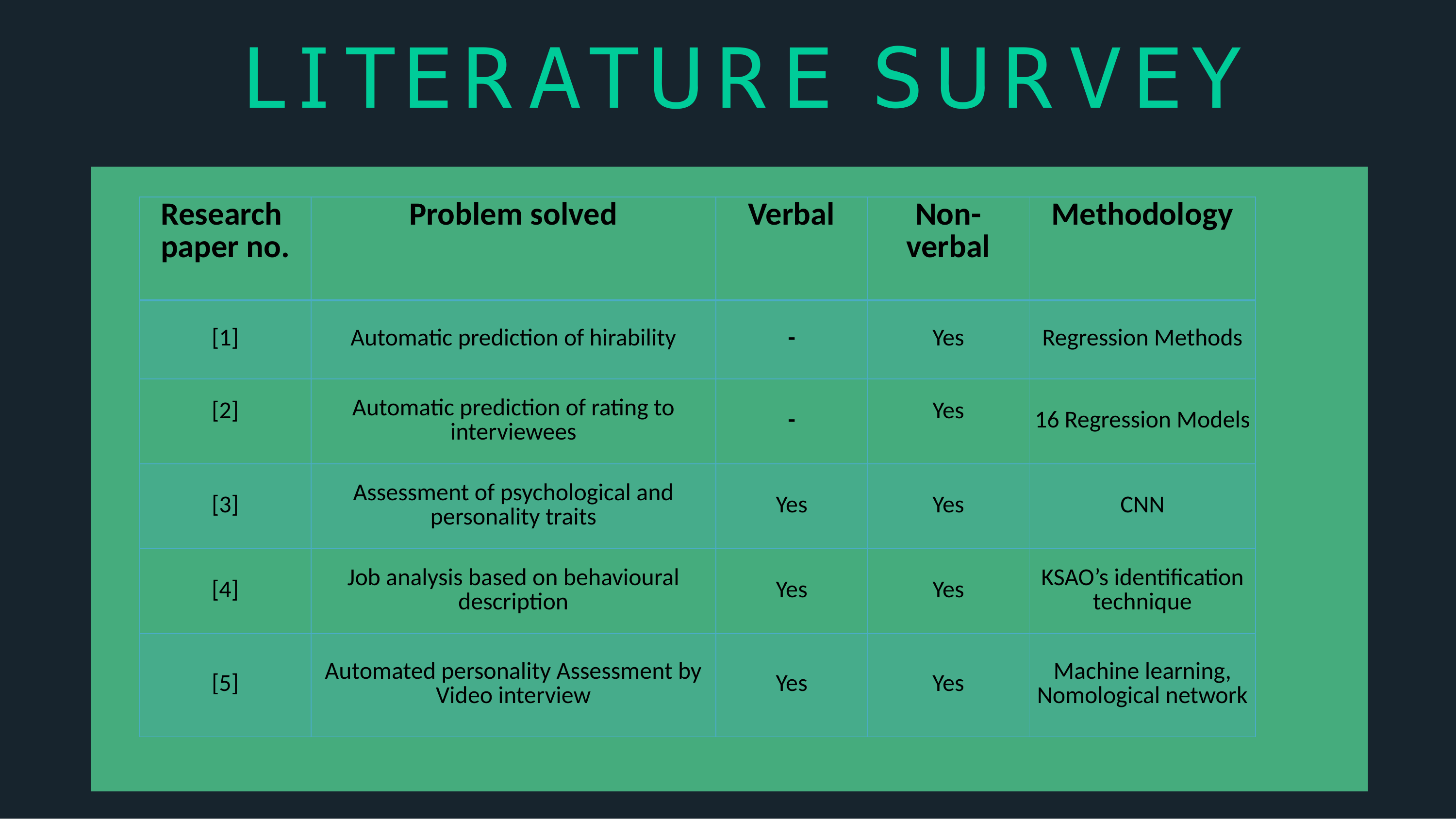

LITERATURE SURVEY

| Research paper no. | Problem solved | Verbal | Non-verbal | Methodology |
| --- | --- | --- | --- | --- |
| [1] | Automatic prediction of hirability | - | Yes | Regression Methods |
| [2] | Automatic prediction of rating to interviewees | - | Yes | 16 Regression Models |
| [3] | Assessment of psychological and personality traits | Yes | Yes | CNN |
| [4] | Job analysis based on behavioural description | Yes | Yes | KSAO’s identification technique |
| [5] | Automated personality Assessment by Video interview | Yes | Yes | Machine learning, Nomological network |